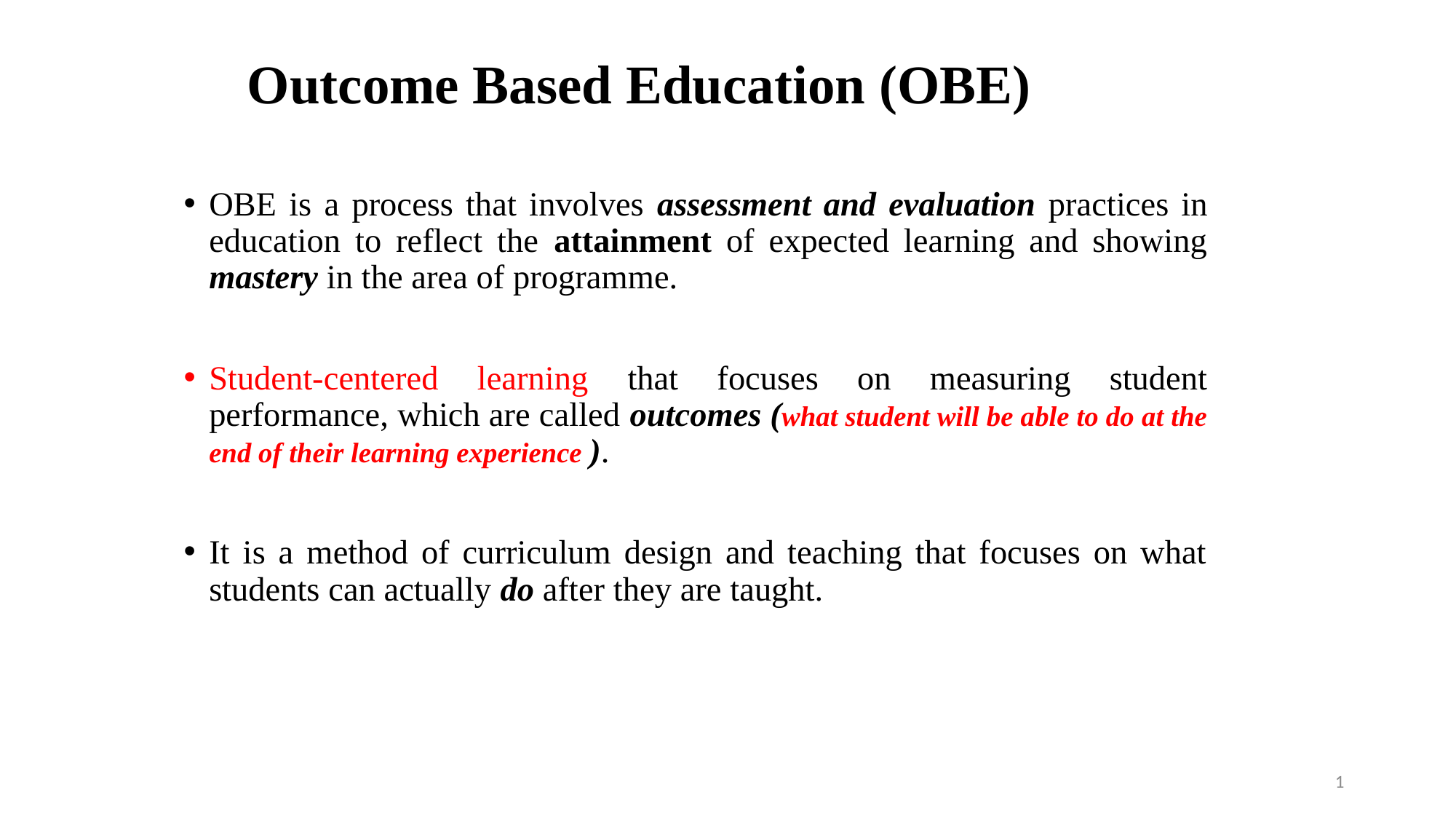

# Outcome Based Education (OBE)
OBE is a process that involves assessment and evaluation practices in education to reflect the attainment of expected learning and showing mastery in the area of programme.

Student-centered learning that focuses on measuring student performance, which are called outcomes (what student will be able to do at the end of their learning experience ).

It is a method of curriculum design and teaching that focuses on what students can actually do after they are taught.

1